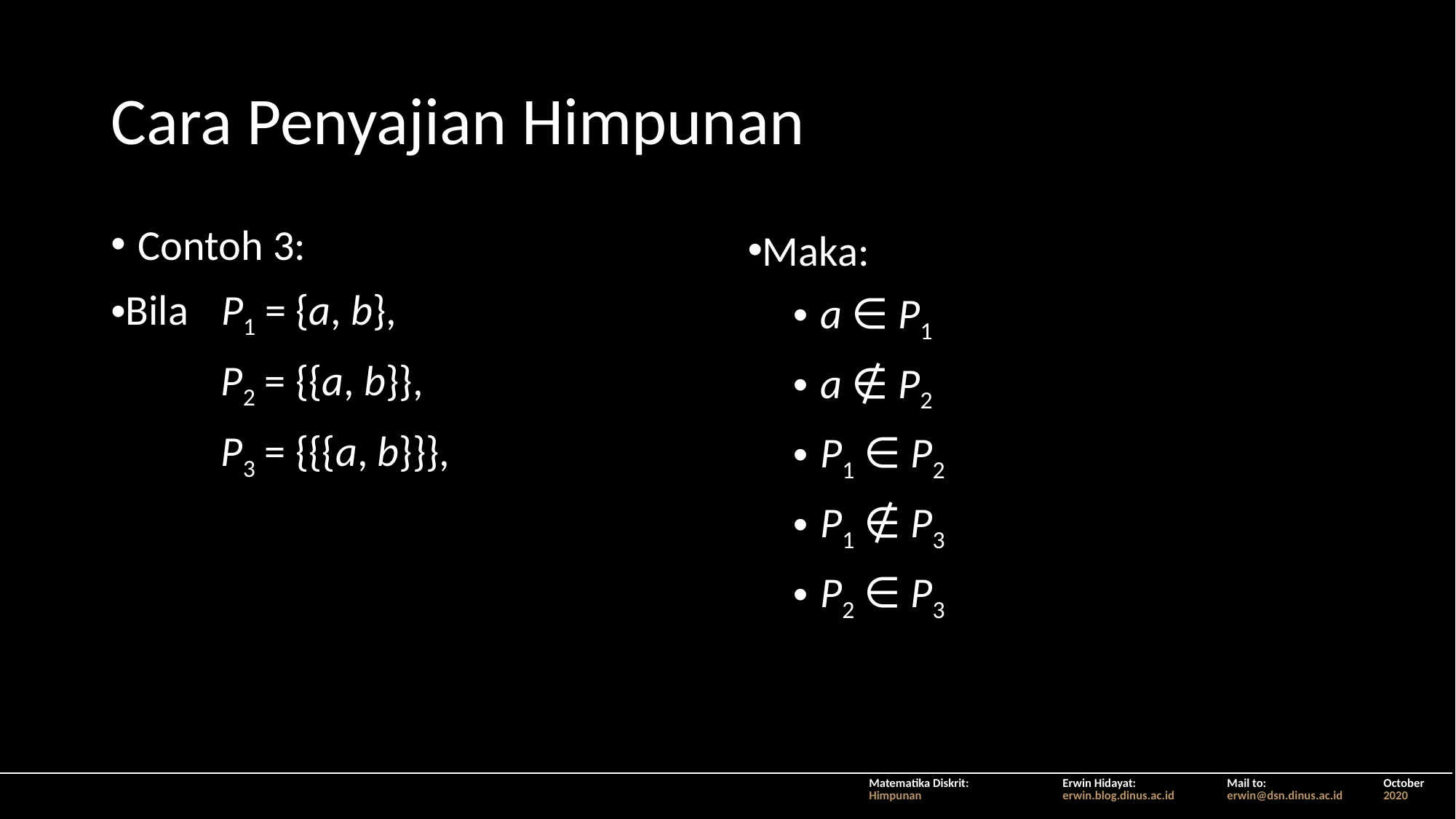

# Cara Penyajian Himpunan
Contoh 3:
Bila 	P1 = {a, b},
	P2 = {{a, b}},
	P3 = {{{a, b}}},

Maka:
a ∈ P1
a ∉ P2
P1 ∈ P2
P1 ∉ P3
P2 ∈ P3